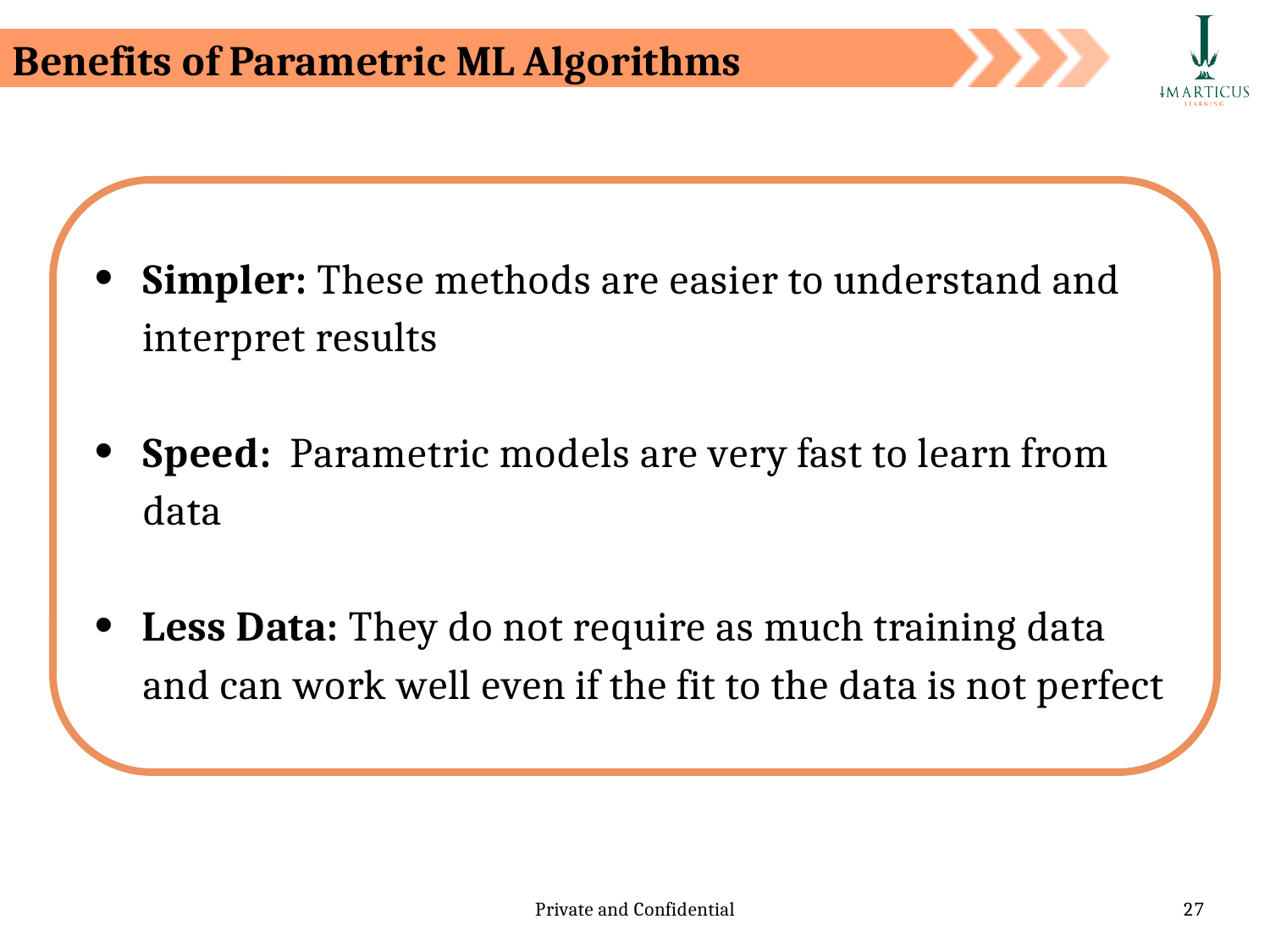

Benefits of Parametric ML Algorithms
Simpler: These methods are easier to understand and interpret results

Speed:  Parametric models are very fast to learn from data

Less Data: They do not require as much training data and can work well even if the fit to the data is not perfect